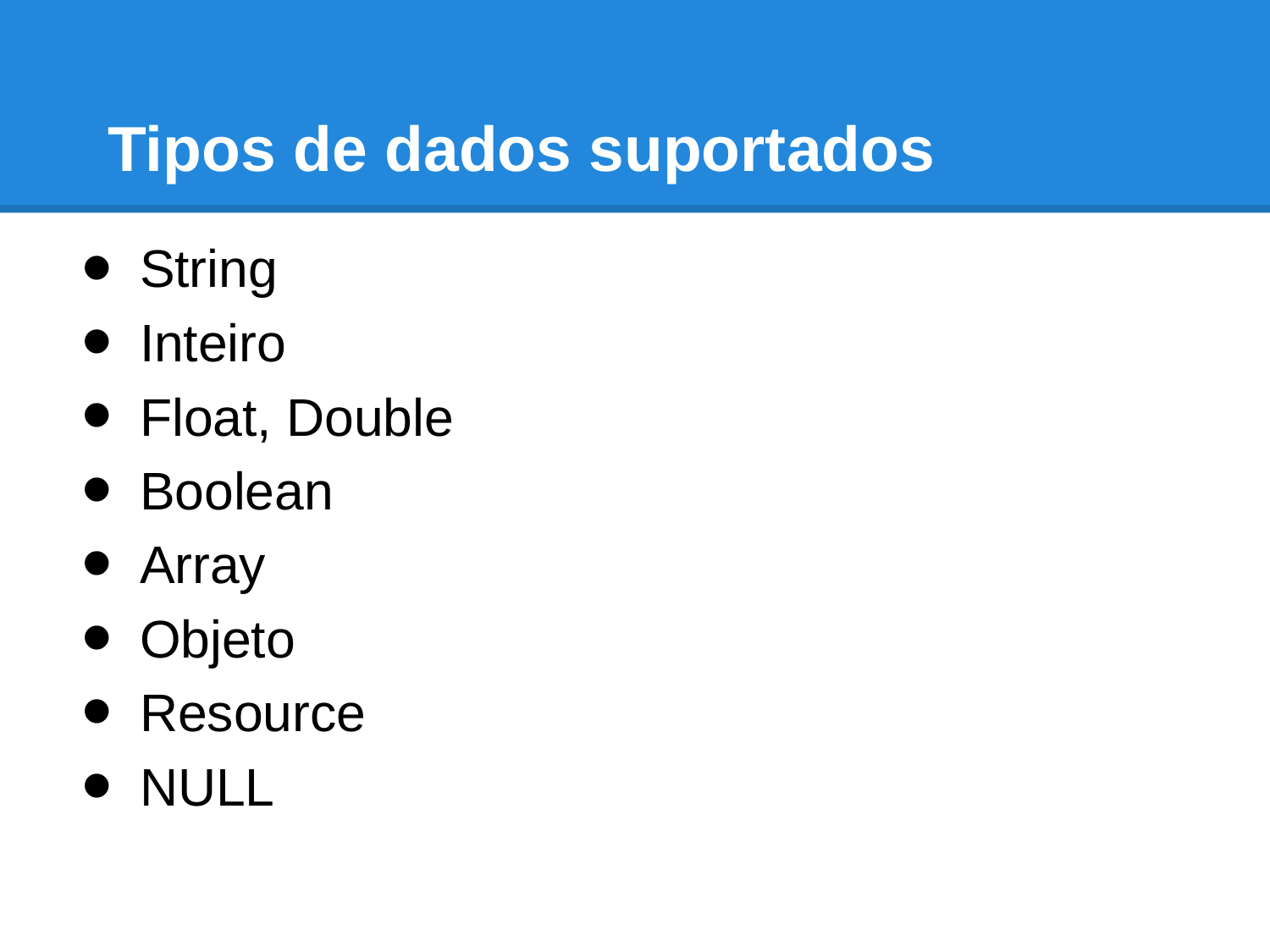

# Tipos de dados suportados
String
Inteiro
Float, Double
Boolean
Array
Objeto
Resource
NULL